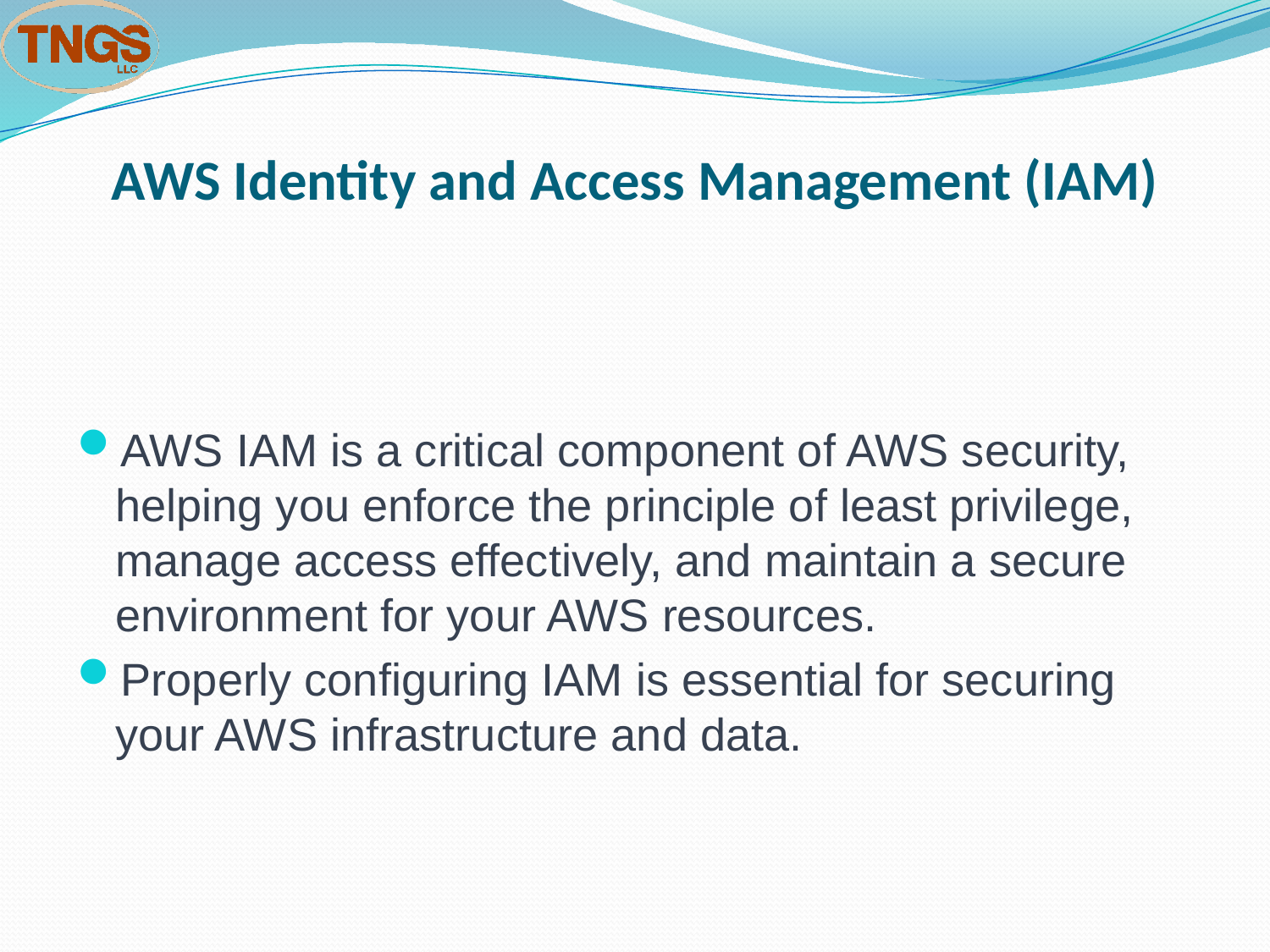

# AWS Identity and Access Management (IAM)
AWS IAM is a critical component of AWS security, helping you enforce the principle of least privilege, manage access effectively, and maintain a secure environment for your AWS resources.
Properly configuring IAM is essential for securing your AWS infrastructure and data.